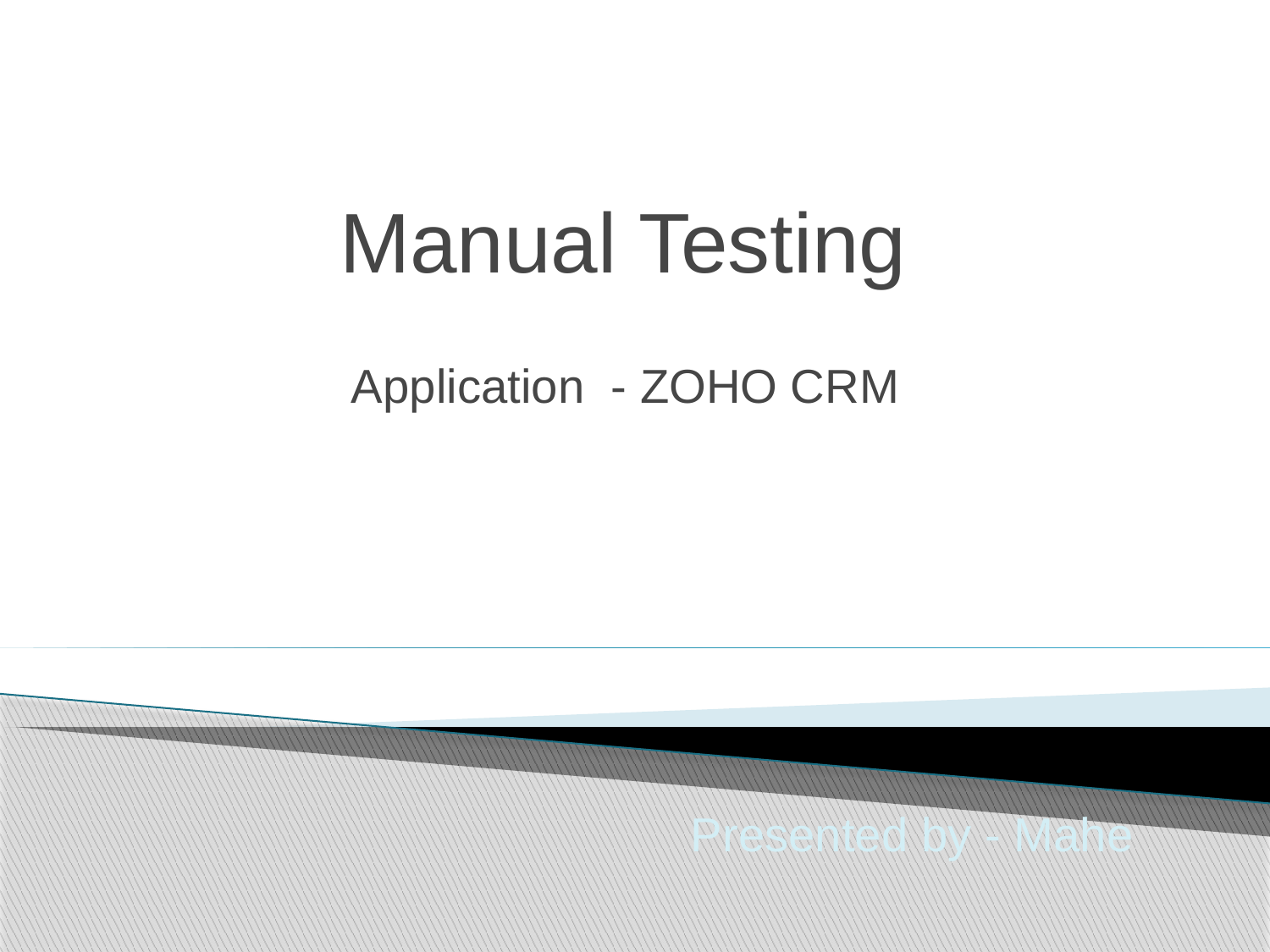

# Manual Testing
Application  - ZOHO CRM

                                           Presented by - Mahe